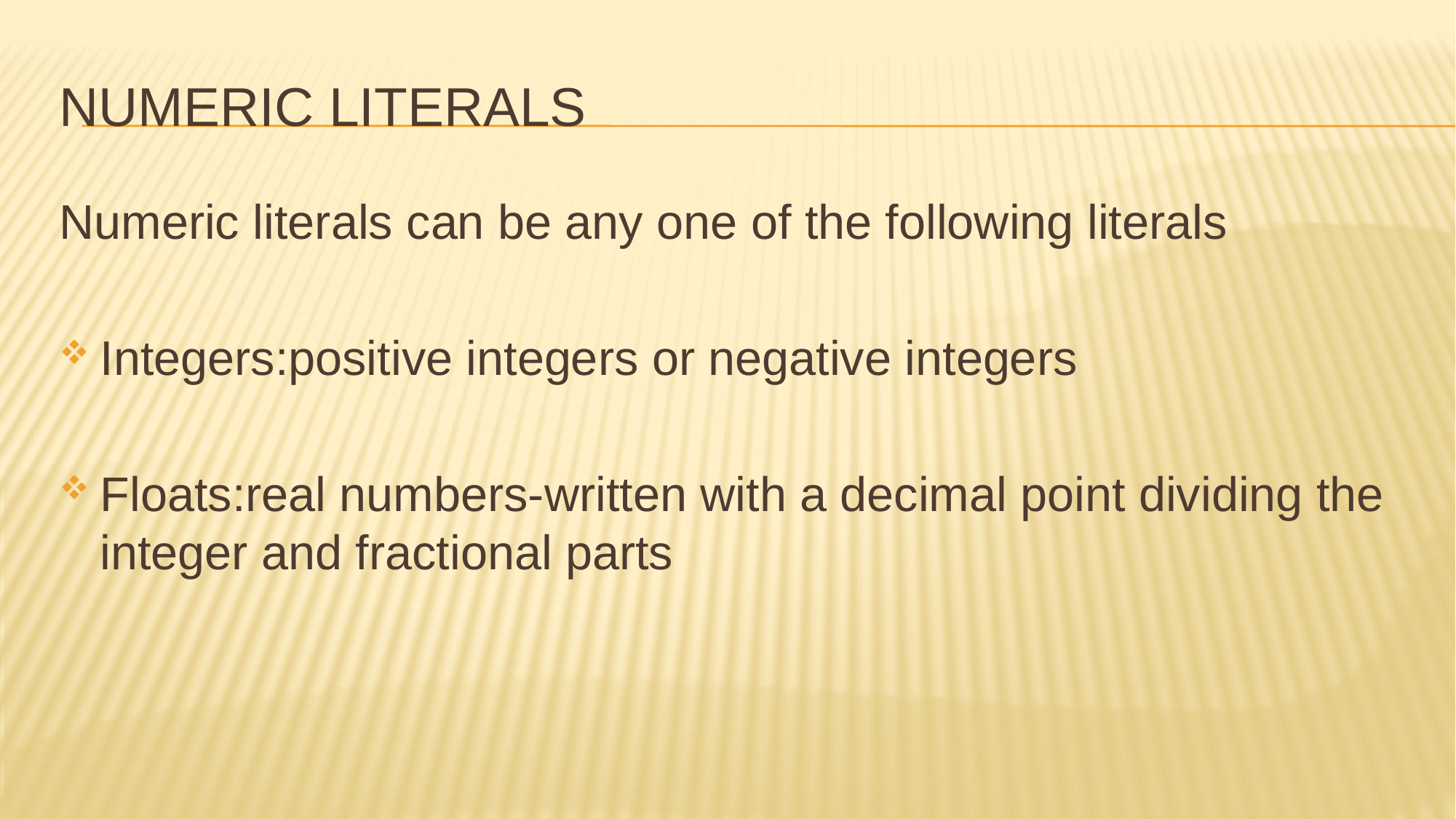

# NUMERIC LITERALS
Numeric literals can be any one of the following literals

Integers:positive integers or negative integers

Floats:real numbers-written with a decimal point dividing the integer and fractional parts